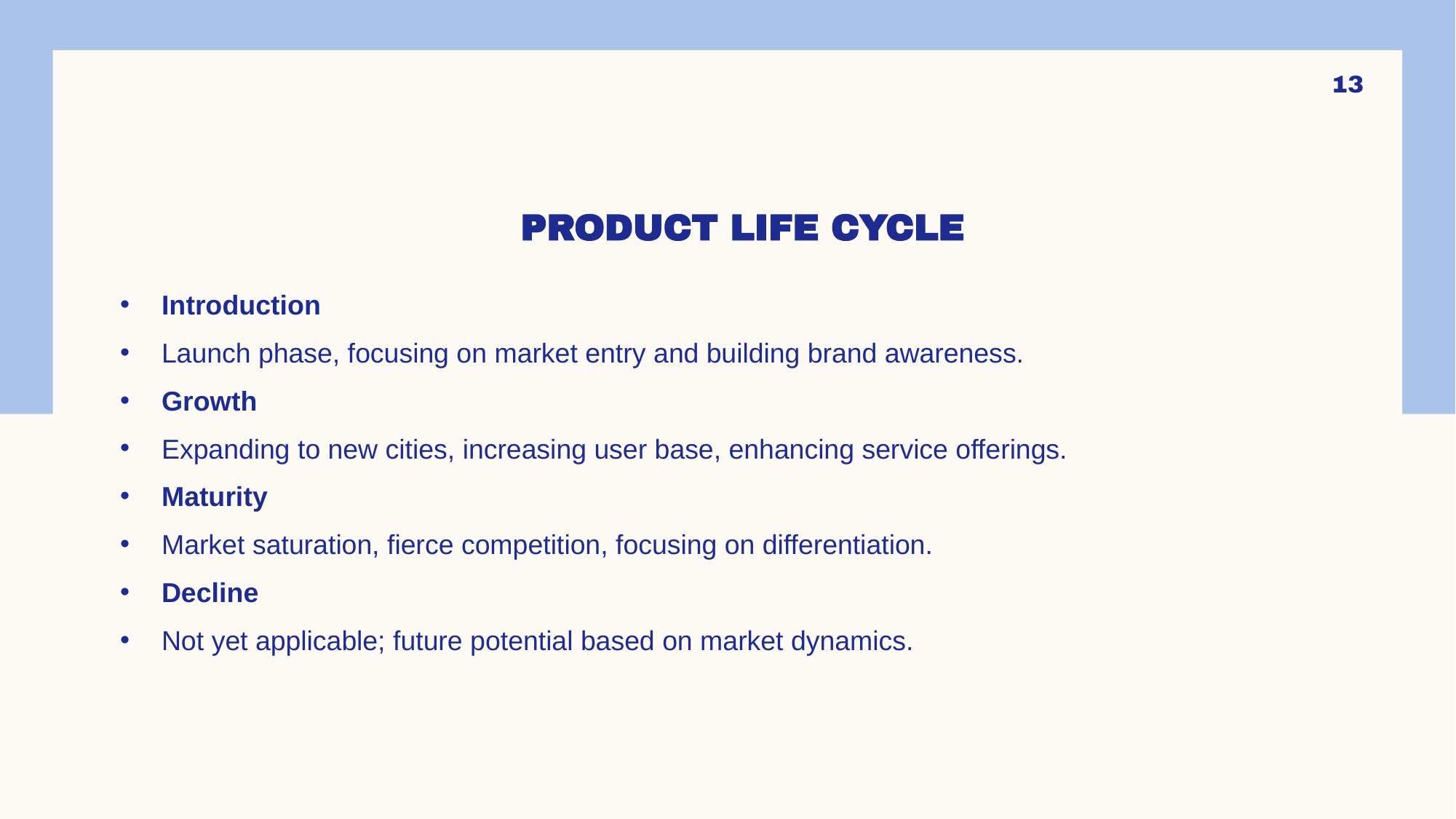

13
# Product Life Cycle
Introduction
Launch phase, focusing on market entry and building brand awareness.
Growth
Expanding to new cities, increasing user base, enhancing service offerings.
Maturity
Market saturation, fierce competition, focusing on differentiation.
Decline
Not yet applicable; future potential based on market dynamics.